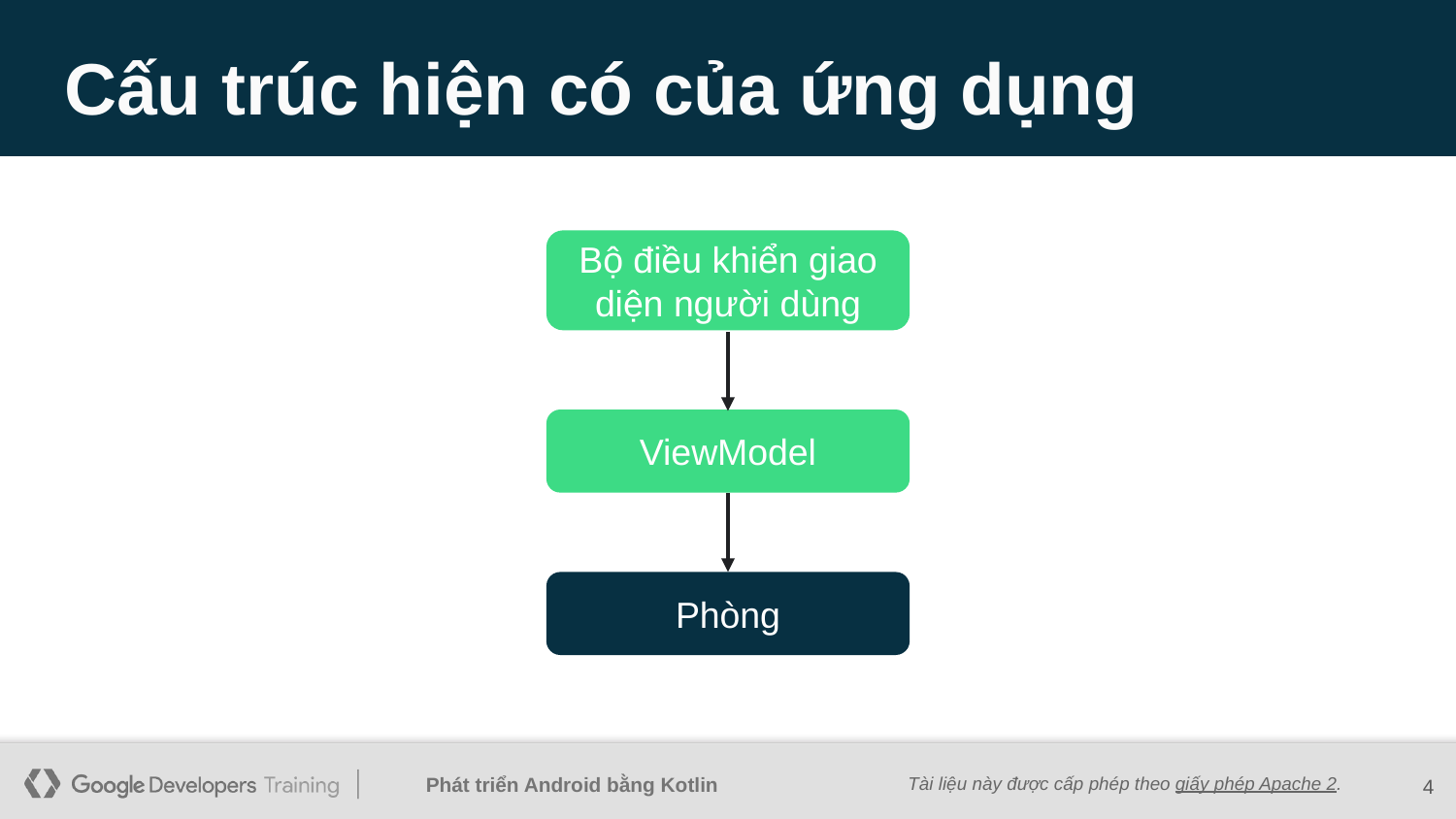

# Cấu trúc hiện có của ứng dụng
Bộ điều khiển giao diện người dùng
ViewModel
Phòng
4